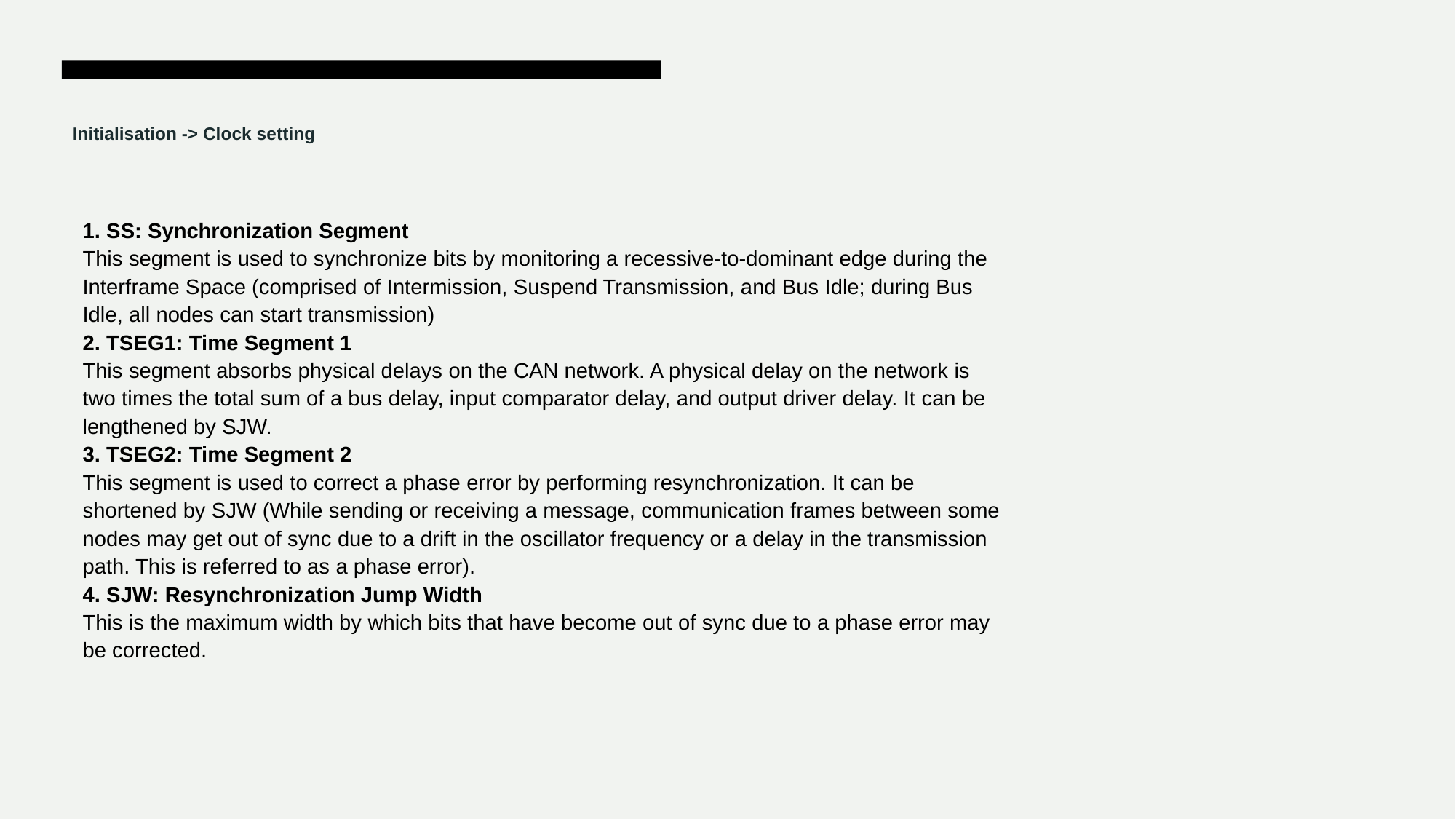

# Initialisation -> Clock setting
1. SS: Synchronization Segment
This segment is used to synchronize bits by monitoring a recessive-to-dominant edge during the
Interframe Space (comprised of Intermission, Suspend Transmission, and Bus Idle; during Bus
Idle, all nodes can start transmission)
2. TSEG1: Time Segment 1
This segment absorbs physical delays on the CAN network. A physical delay on the network is
two times the total sum of a bus delay, input comparator delay, and output driver delay. It can be
lengthened by SJW.
3. TSEG2: Time Segment 2
This segment is used to correct a phase error by performing resynchronization. It can be
shortened by SJW (While sending or receiving a message, communication frames between some
nodes may get out of sync due to a drift in the oscillator frequency or a delay in the transmission
path. This is referred to as a phase error).
4. SJW: Resynchronization Jump Width
This is the maximum width by which bits that have become out of sync due to a phase error may
be corrected.